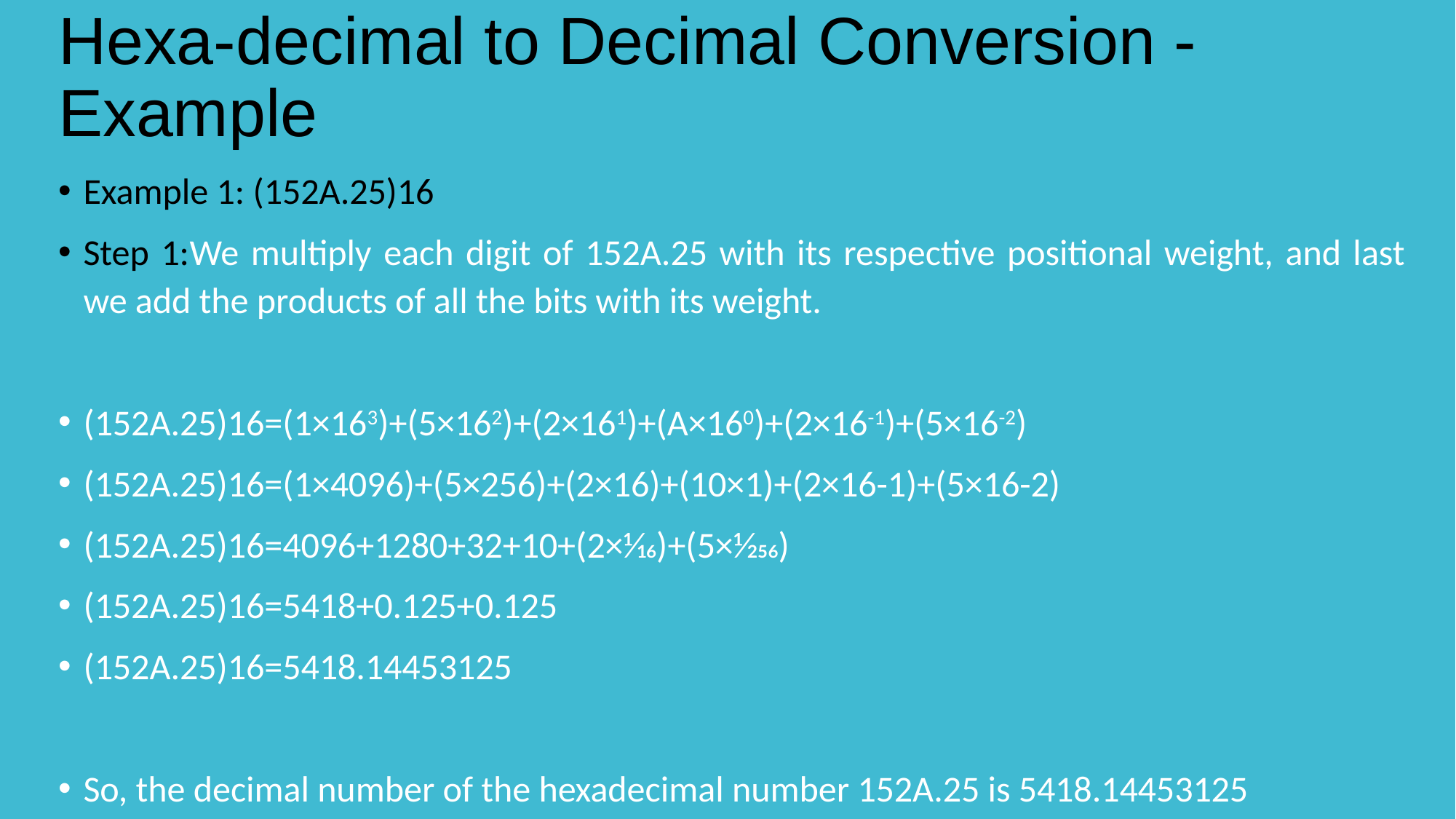

# Hexa-decimal to Decimal Conversion - Example
Example 1: (152A.25)16
Step 1:We multiply each digit of 152A.25 with its respective positional weight, and last we add the products of all the bits with its weight.

(152A.25)16=(1×163)+(5×162)+(2×161)+(A×160)+(2×16-1)+(5×16-2)
(152A.25)16=(1×4096)+(5×256)+(2×16)+(10×1)+(2×16-1)+(5×16-2)
(152A.25)16=4096+1280+32+10+(2×1⁄16)+(5×1⁄256)
(152A.25)16=5418+0.125+0.125
(152A.25)16=5418.14453125

So, the decimal number of the hexadecimal number 152A.25 is 5418.14453125